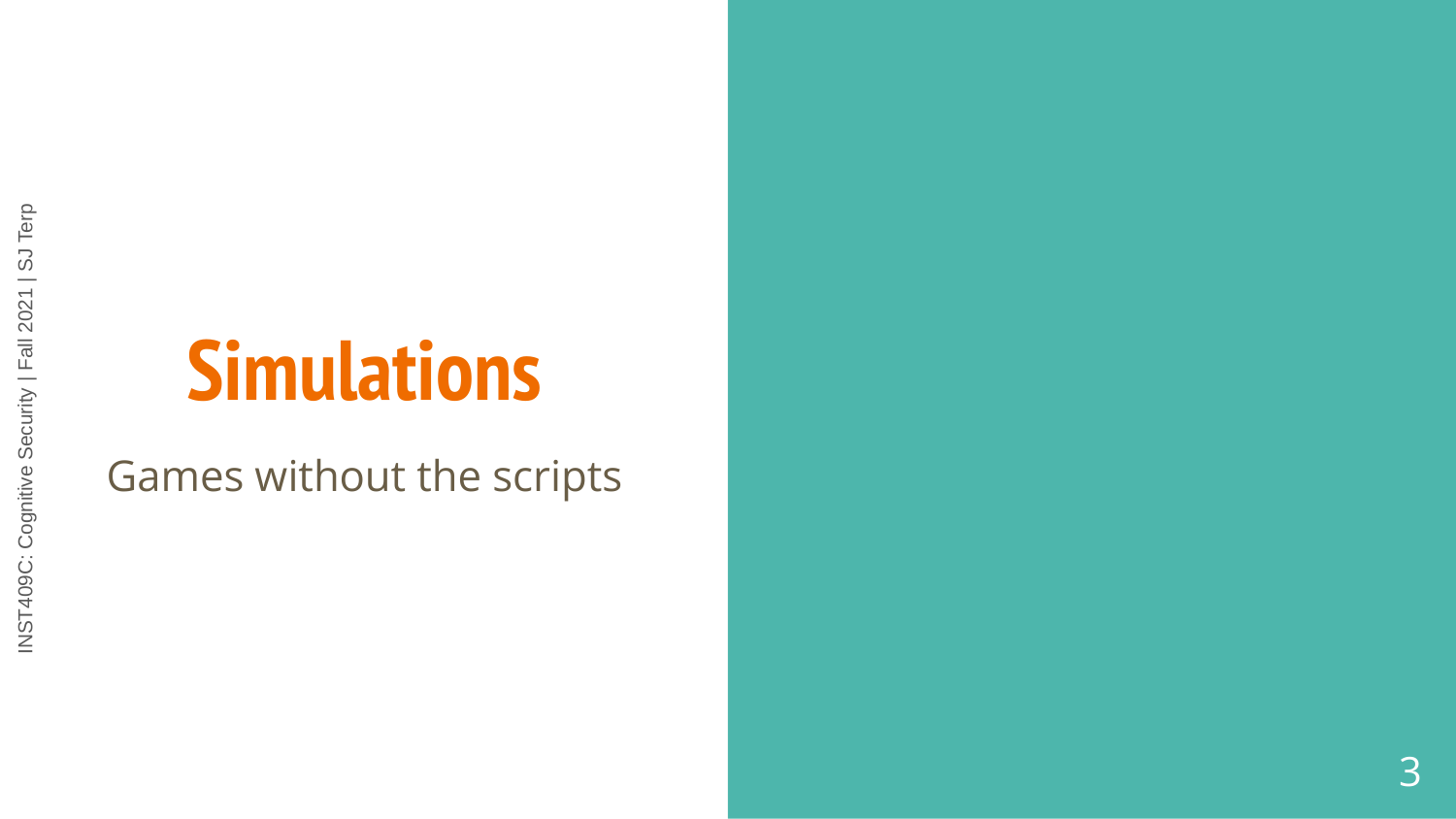

# Simulations
Games without the scripts
3